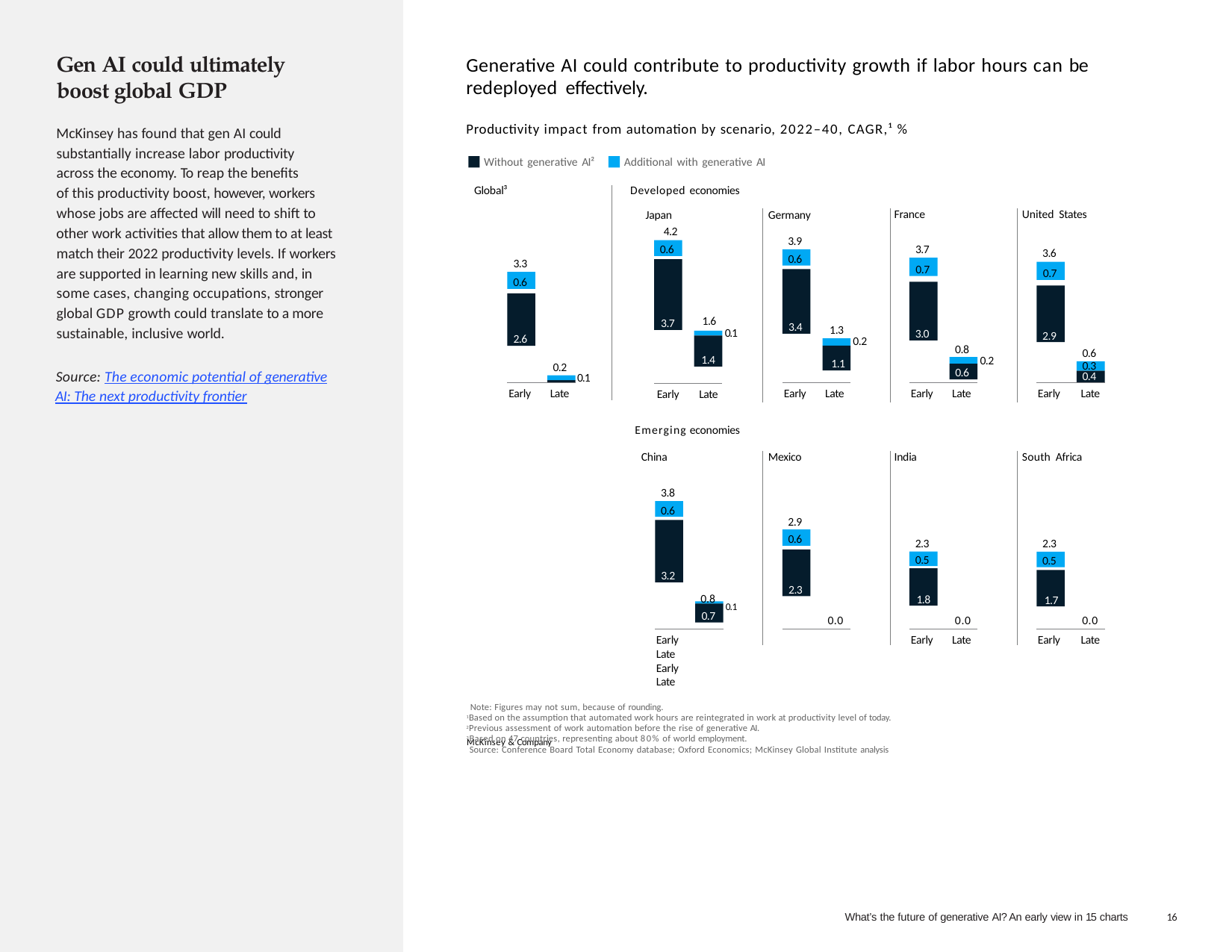

Gen AI could ultimately boost global GDP
McKinsey has found that gen AI could substantially increase labor productivity across the economy. To reap the benefits  of this productivity boost, however, workers whose jobs are affected will need to shift to
other work activities that allow them to at least match their 2022 productivity levels. If workers are supported in learning new skills and, in some cases, changing occupations, stronger global GDP growth could translate to a more sustainable, inclusive world.
Generative AI could contribute to productivity growth if labor hours can be redeployed effectively.
Productivity impact from automation by scenario, 2022–40, CAGR,¹ %
Without generative AI²

Global³
Additional with generative AI

Developed economies

Japan
4.2
United States
France
Germany
3.9

3.7
0.6
3.6
0.6
3.3
0.7

3.7
0.7

3.4
0.6

3.0

2.9

2.6
1.6
0.1
1.3

0.2

1.4

0.8
0.6
1.1
0.2
0.3

0.2

Source: The economic potential of generative AI: The next productivity frontier
0.6
0.4
0.1

Early
Late
Early
Late
Early
Late
Early	Late
Early	Late

Emerging economies
China
Mexico
India
South Africa

3.8
0.6
2.9

3.2
0.6
2.3
2.3

2.3
0.5
0.5

1.8

1.7
0.8 0.1

0.7
0.0
0.0
0.0

Early	Late	Early	Late
Note: Figures may not sum, because of rounding.
1Based on the assumption that automated work hours are reintegrated in work at productivity level of today.
2Previous assessment of work automation before the rise of generative AI.
3Based on 47 countries, representing about 80% of world employment.
Source: Conference Board Total Economy database; Oxford Economics; McKinsey Global Institute analysis
Early
Late
Early	Late
McKinsey & Company
What’s the future of generative AI? An early view in 15 charts
16